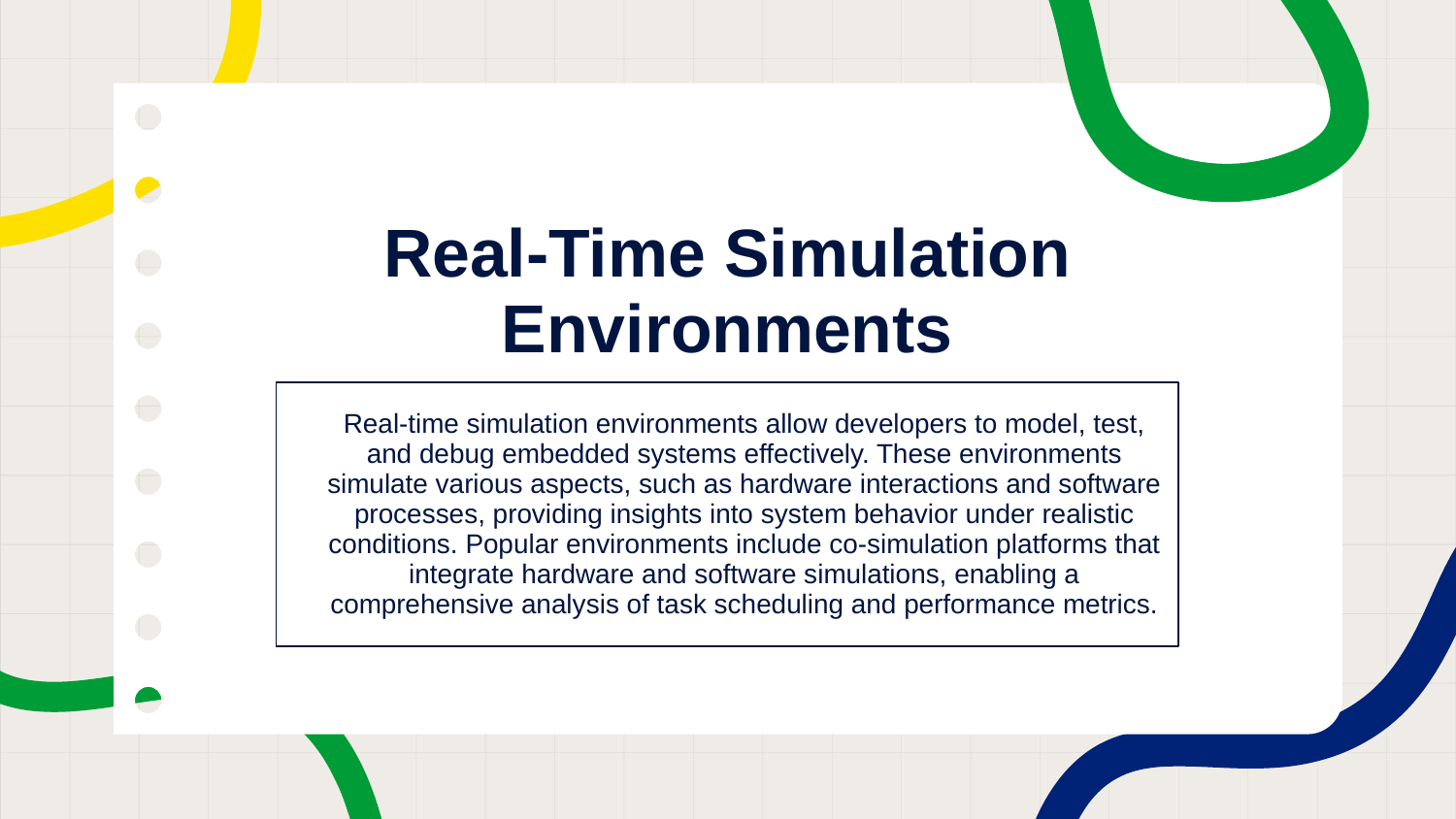

# Real-Time Simulation Environments
Real-time simulation environments allow developers to model, test, and debug embedded systems effectively. These environments simulate various aspects, such as hardware interactions and software processes, providing insights into system behavior under realistic conditions. Popular environments include co-simulation platforms that integrate hardware and software simulations, enabling a comprehensive analysis of task scheduling and performance metrics.